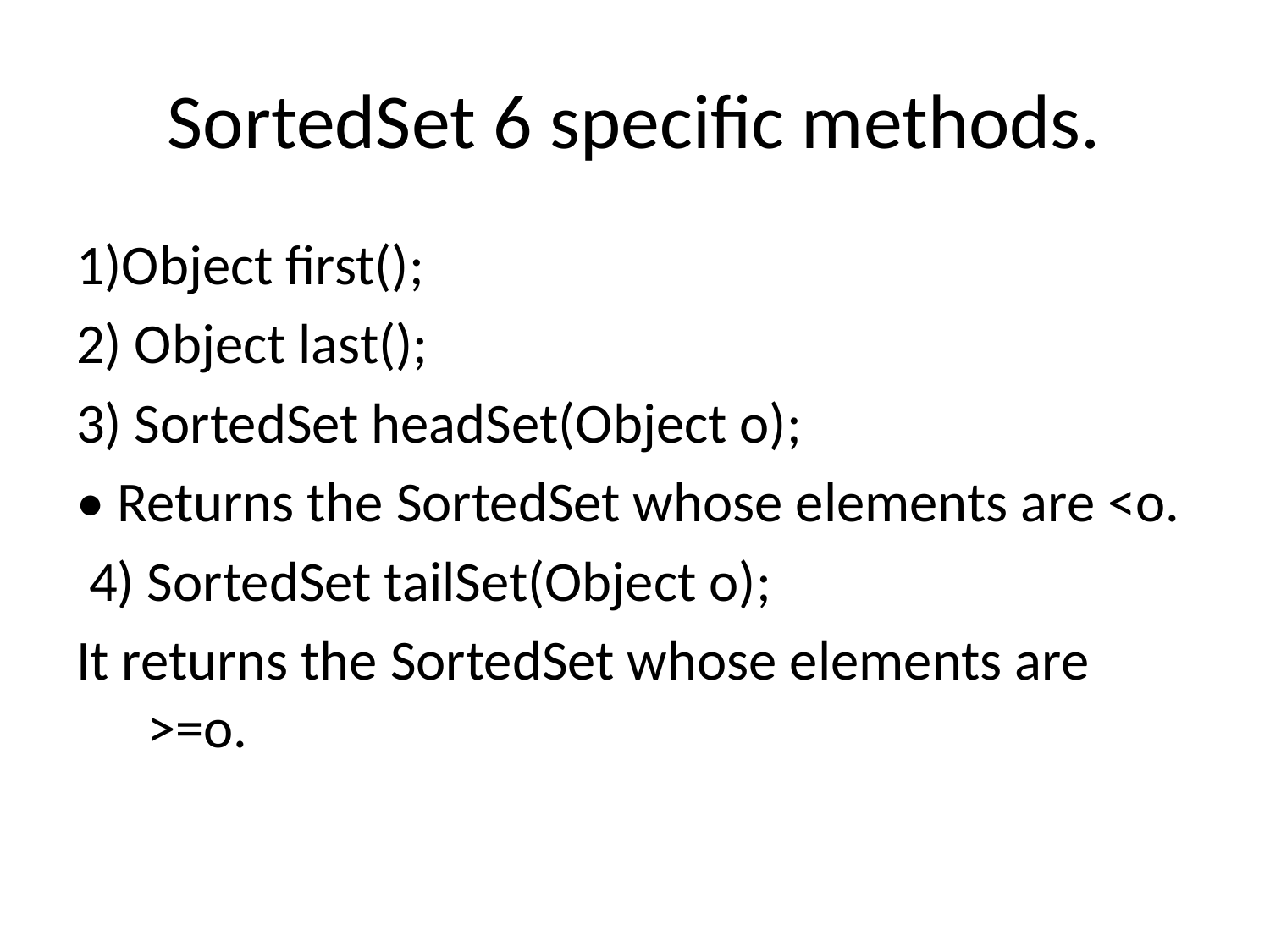

# SortedSet 6 specific methods.
1)Object first();
2) Object last();
3) SortedSet headSet(Object o);
• Returns the SortedSet whose elements are <o.
 4) SortedSet tailSet(Object o);
It returns the SortedSet whose elements are >=o.